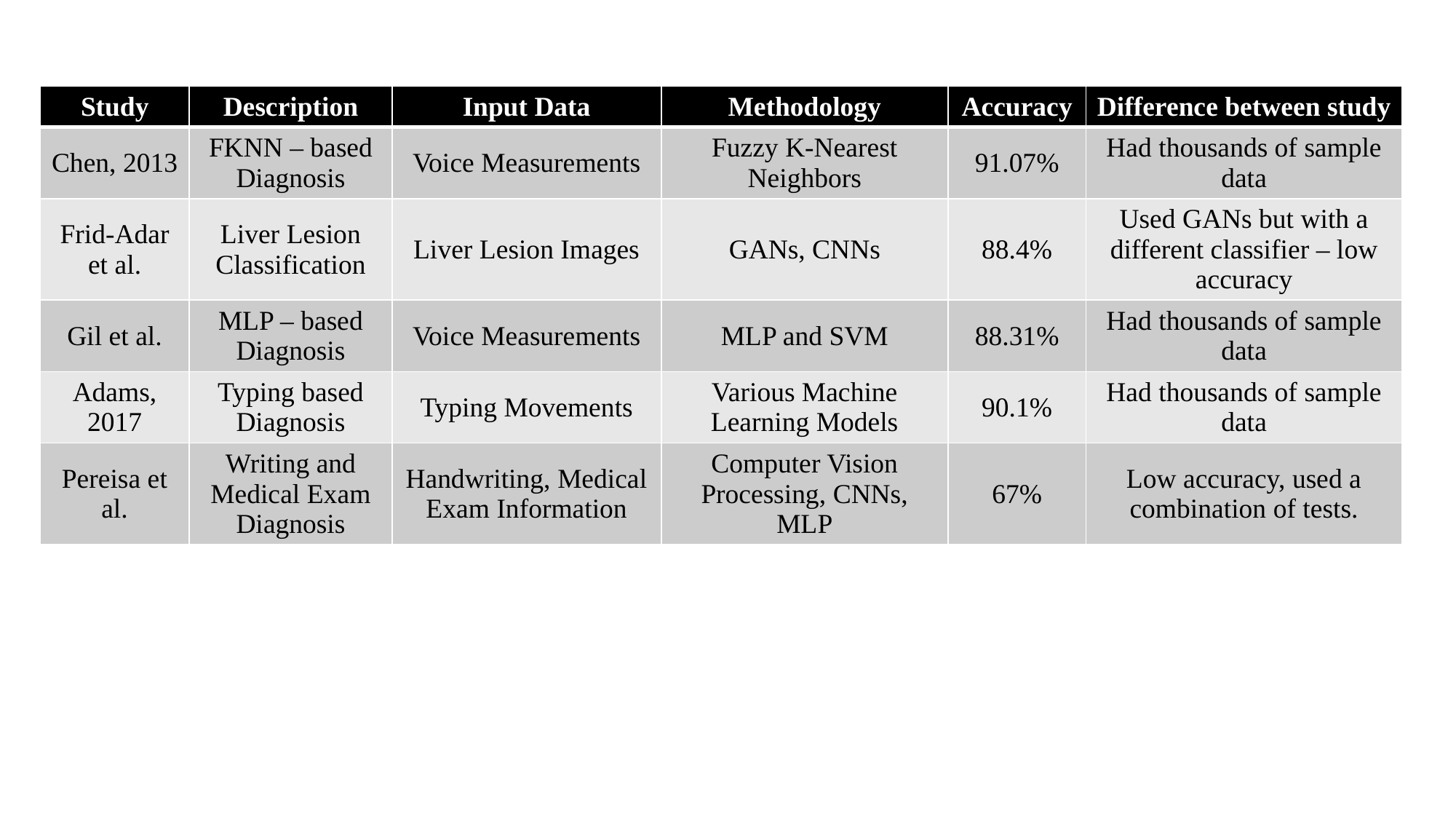

| Study | Description | Input Data | Methodology | Accuracy | Difference between study |
| --- | --- | --- | --- | --- | --- |
| Chen, 2013 | FKNN – based Diagnosis | Voice Measurements | Fuzzy K-Nearest Neighbors | 91.07% | Had thousands of sample data |
| Frid-Adar et al. | Liver Lesion Classification | Liver Lesion Images | GANs, CNNs | 88.4% | Used GANs but with a different classifier – low accuracy |
| Gil et al. | MLP – based Diagnosis | Voice Measurements | MLP and SVM | 88.31% | Had thousands of sample data |
| Adams, 2017 | Typing based Diagnosis | Typing Movements | Various Machine Learning Models | 90.1% | Had thousands of sample data |
| Pereisa et al. | Writing and Medical Exam Diagnosis | Handwriting, Medical Exam Information | Computer Vision Processing, CNNs, MLP | 67% | Low accuracy, used a combination of tests. |